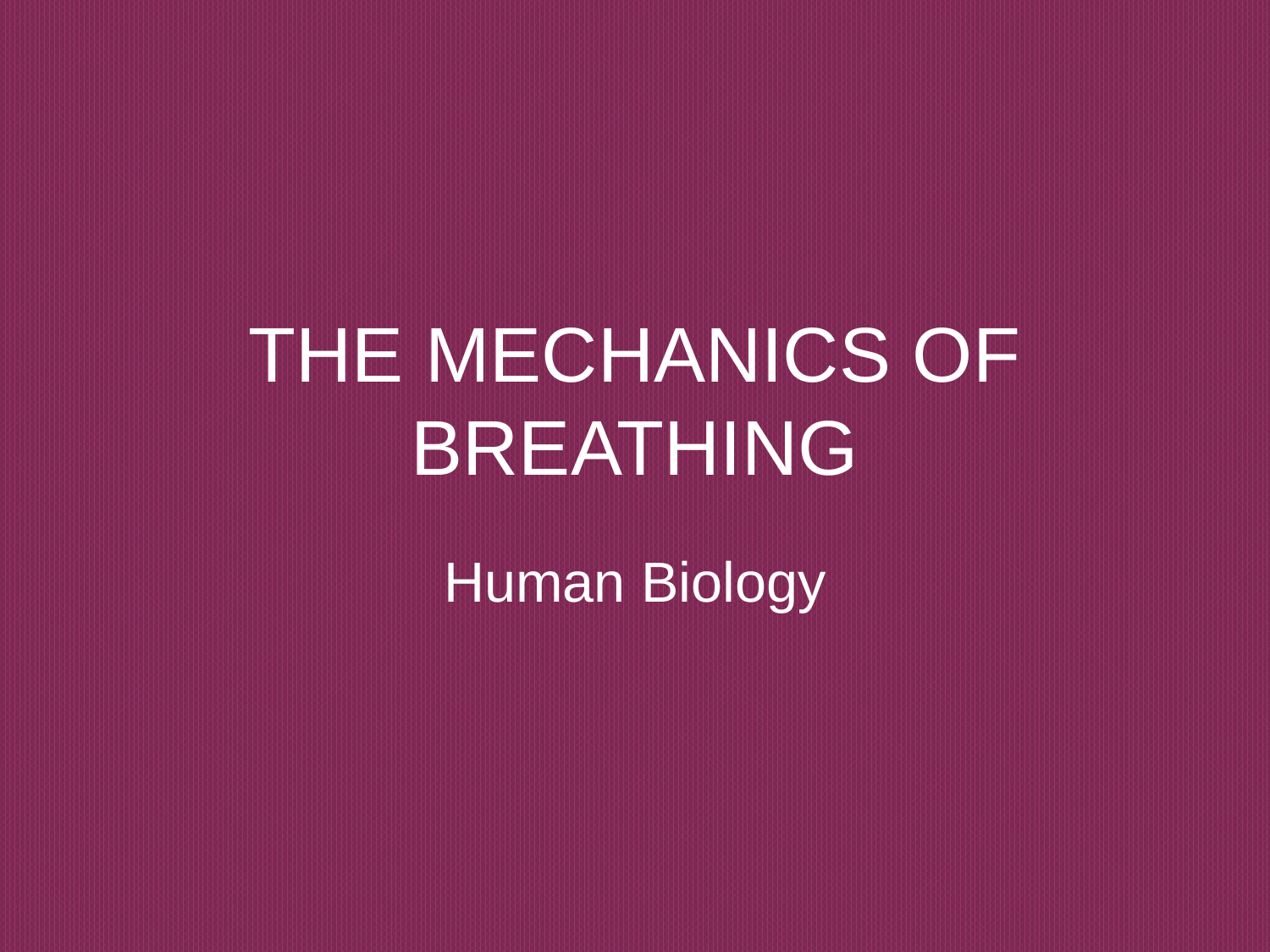

# THE MECHANICS OF BREATHING
Human Biology